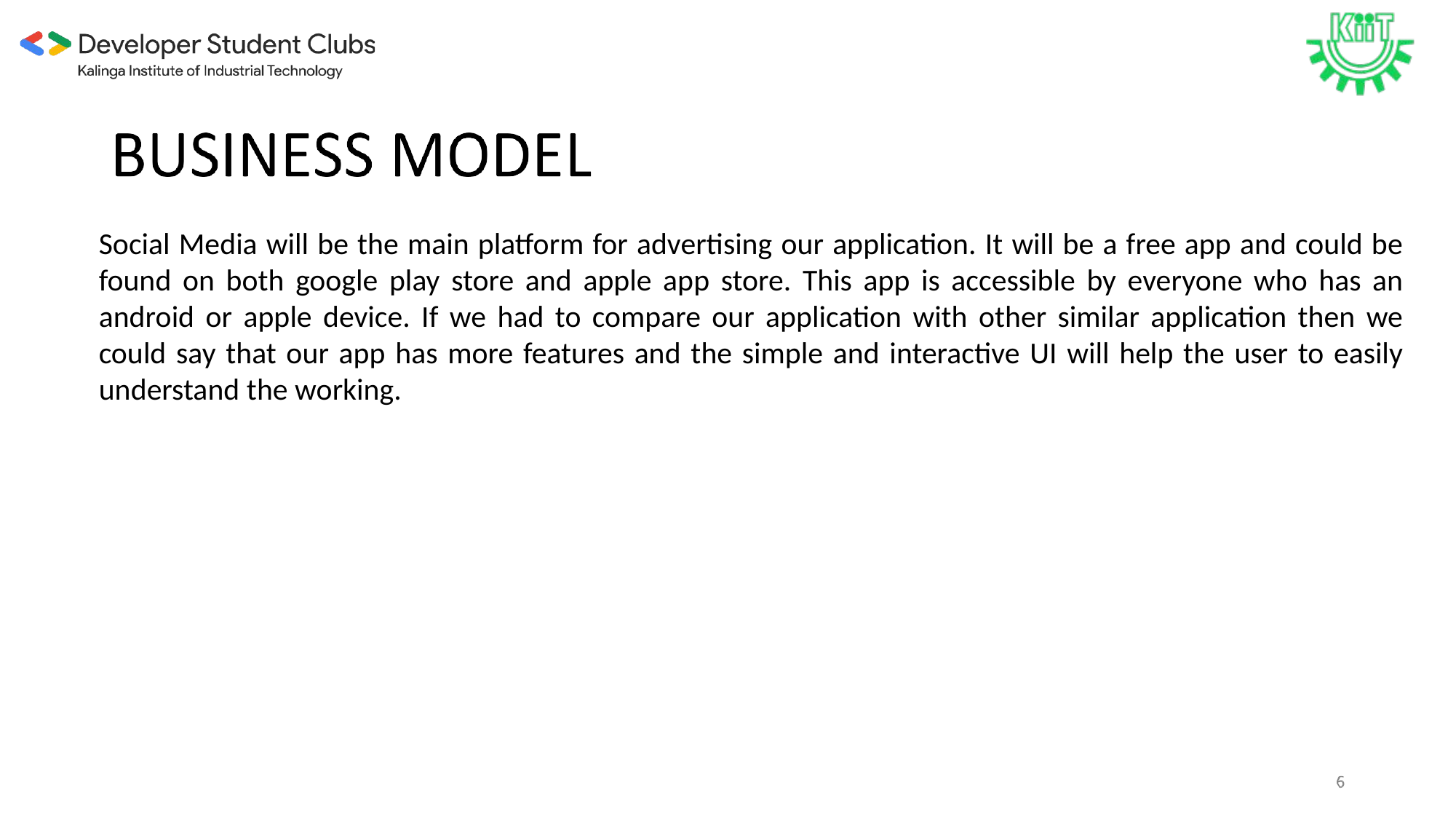

Social Media will be the main platform for advertising our application. It will be a free app and could be found on both google play store and apple app store. This app is accessible by everyone who has an android or apple device. If we had to compare our application with other similar application then we could say that our app has more features and the simple and interactive UI will help the user to easily understand the working.